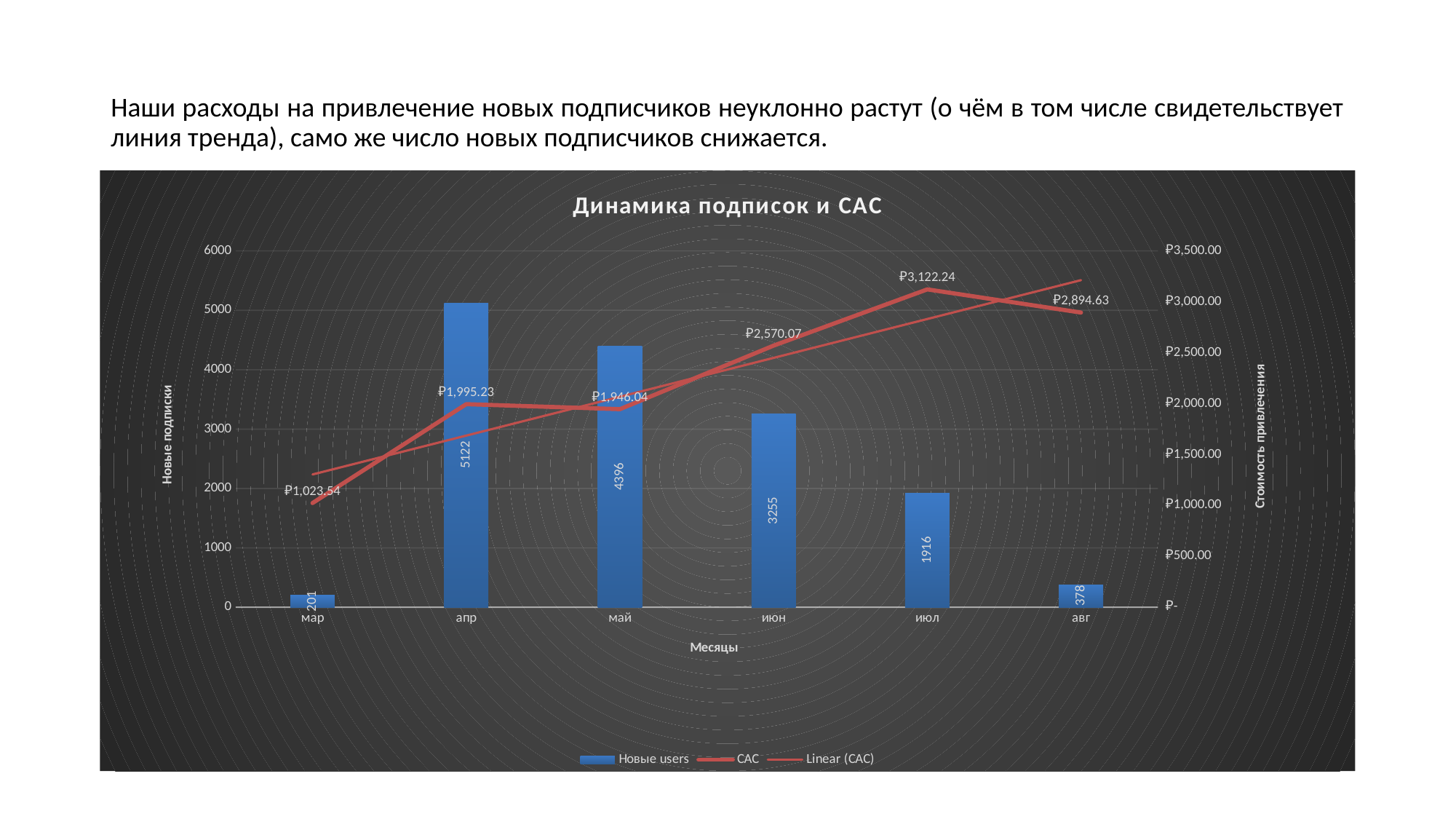

# Наши расходы на привлечение новых подписчиков неуклонно растут (о чём в том числе свидетельствует линия тренда), само же число новых подписчиков снижается.

### Chart: Динамика подписок и CAC

| Category | Новые users | CAC |
|---|---|---|
| мар | 201.0 | 1023.5373134328358 |
| апр | 5122.0 | 1995.230749868498 |
| май | 4396.0 | 1946.0384722399776 |
| июн | 3255.0 | 2570.069695700194 |
| июл | 1916.0 | 3122.2389965320313 |
| авг | 378.0 | 2894.6346582710216 |